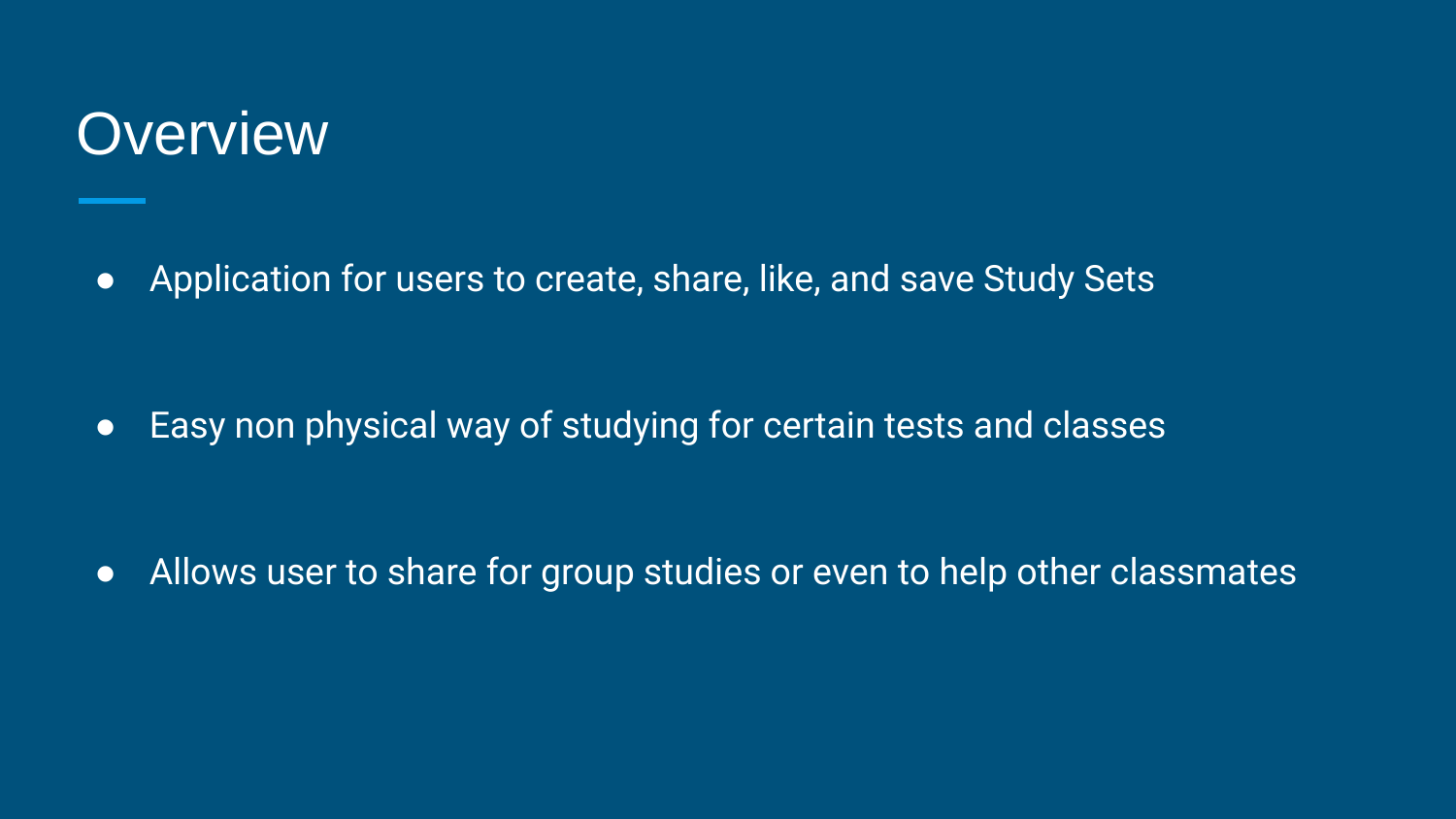

# Overview
Application for users to create, share, like, and save Study Sets

Easy non physical way of studying for certain tests and classes

Allows user to share for group studies or even to help other classmates